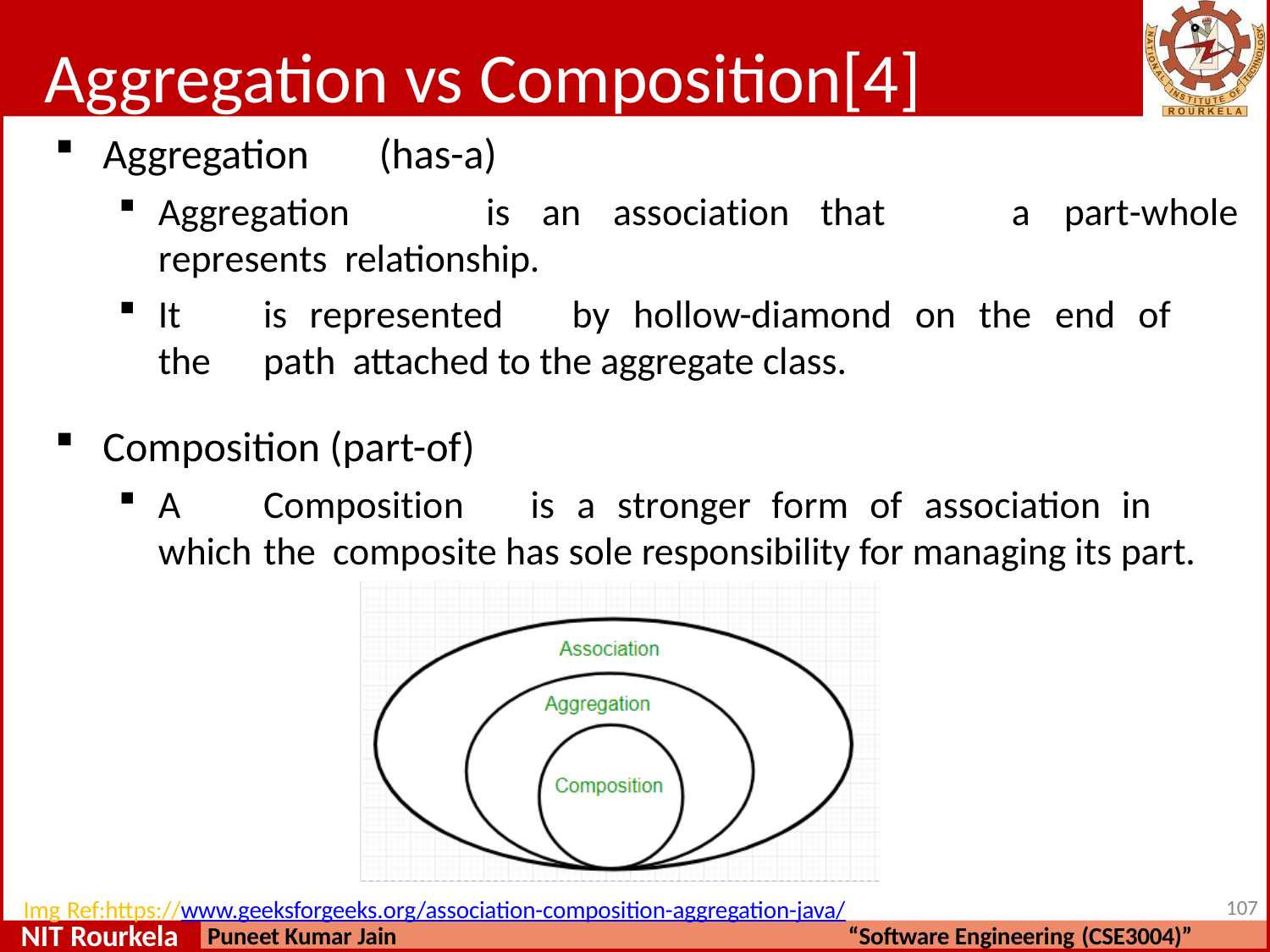

# Aggregation vs Composition[4]
Aggregation	(has-a)
Aggregation	is	an	association	that	represents  relationship.
a	part-whole
It	is	represented	by	hollow-diamond	on	the	end	of	the	path  attached to the aggregate class.

Composition (part-of)
A	Composition	is	a	stronger	form	of	association	in	which	the  composite has sole responsibility for managing its part.

107
Img Ref:https://www.geeksforgeeks.org/association-composition-aggregation-java/
NIT Rourkela
Puneet Kumar Jain
“Software Engineering (CSE3004)”